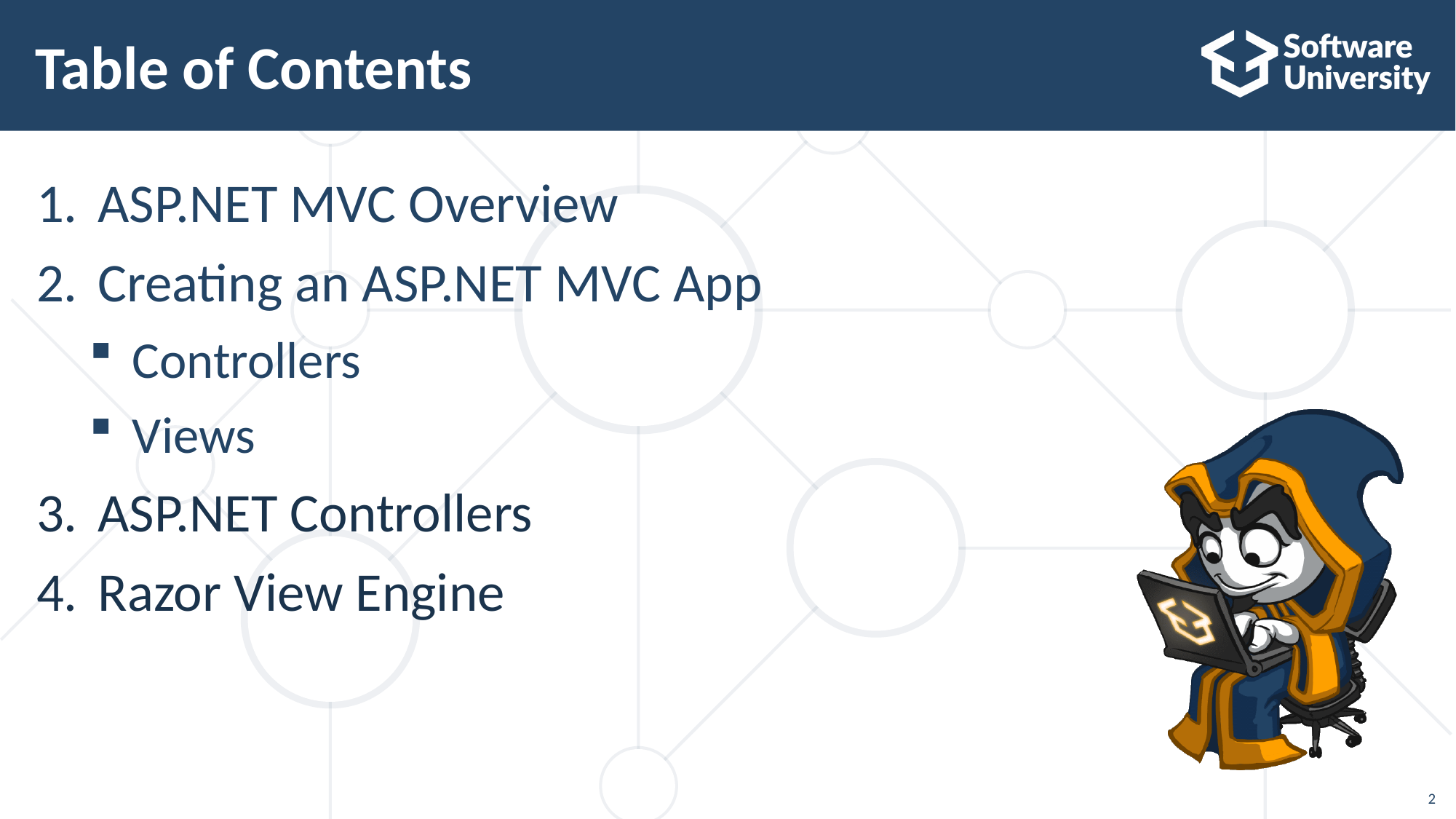

# Table of Contents
ASP.NET MVC Overview
Creating an ASP.NET MVC App
Controllers
Views
ASP.NET Controllers
Razor View Engine

2